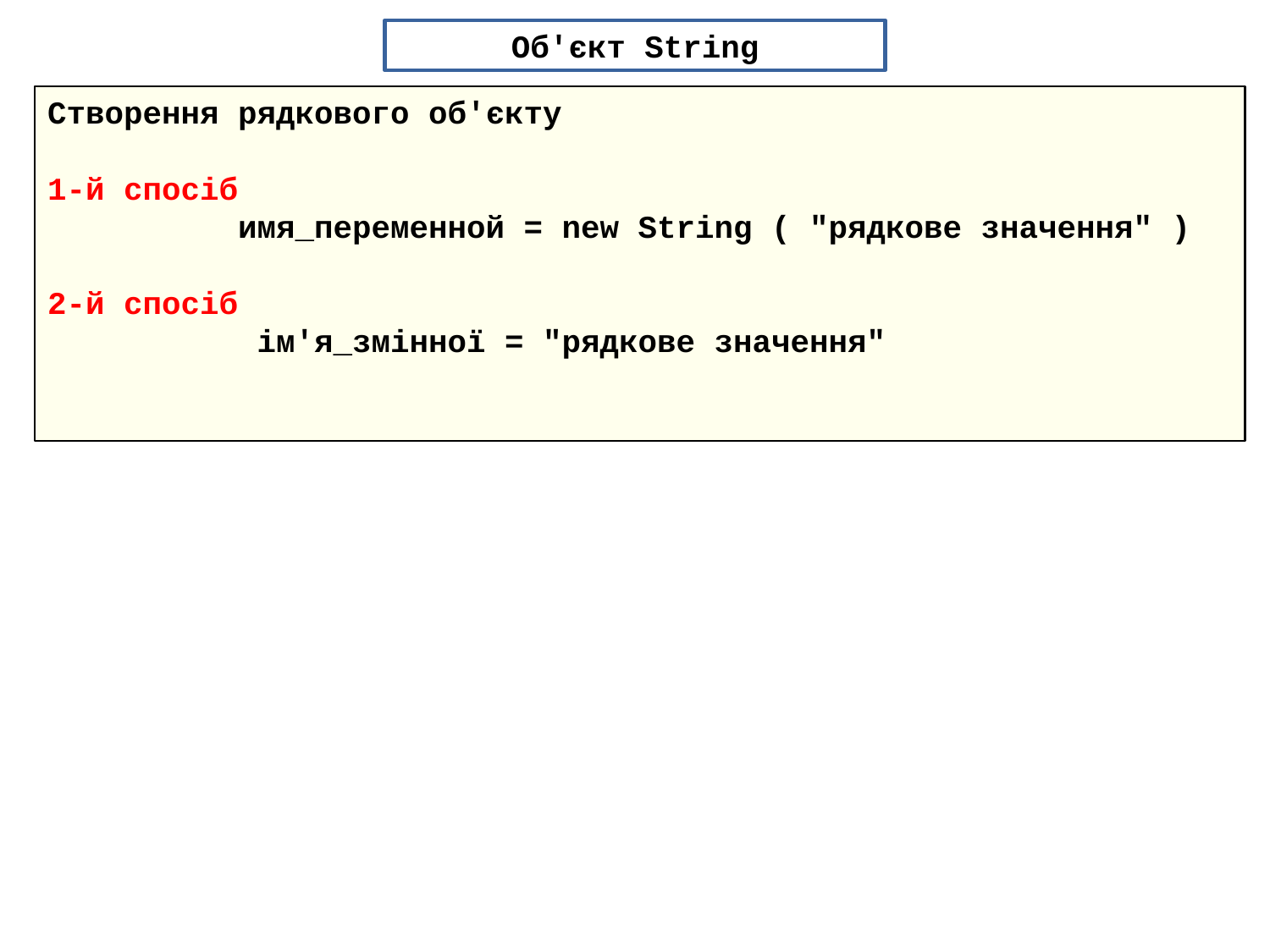

Об'єкт String
Створення рядкового об'єкту

1-й спосіб
          имя_переменной = new String ( "рядкове значення" )

2-й спосіб
           ім'я_змінної = "рядкове значення"